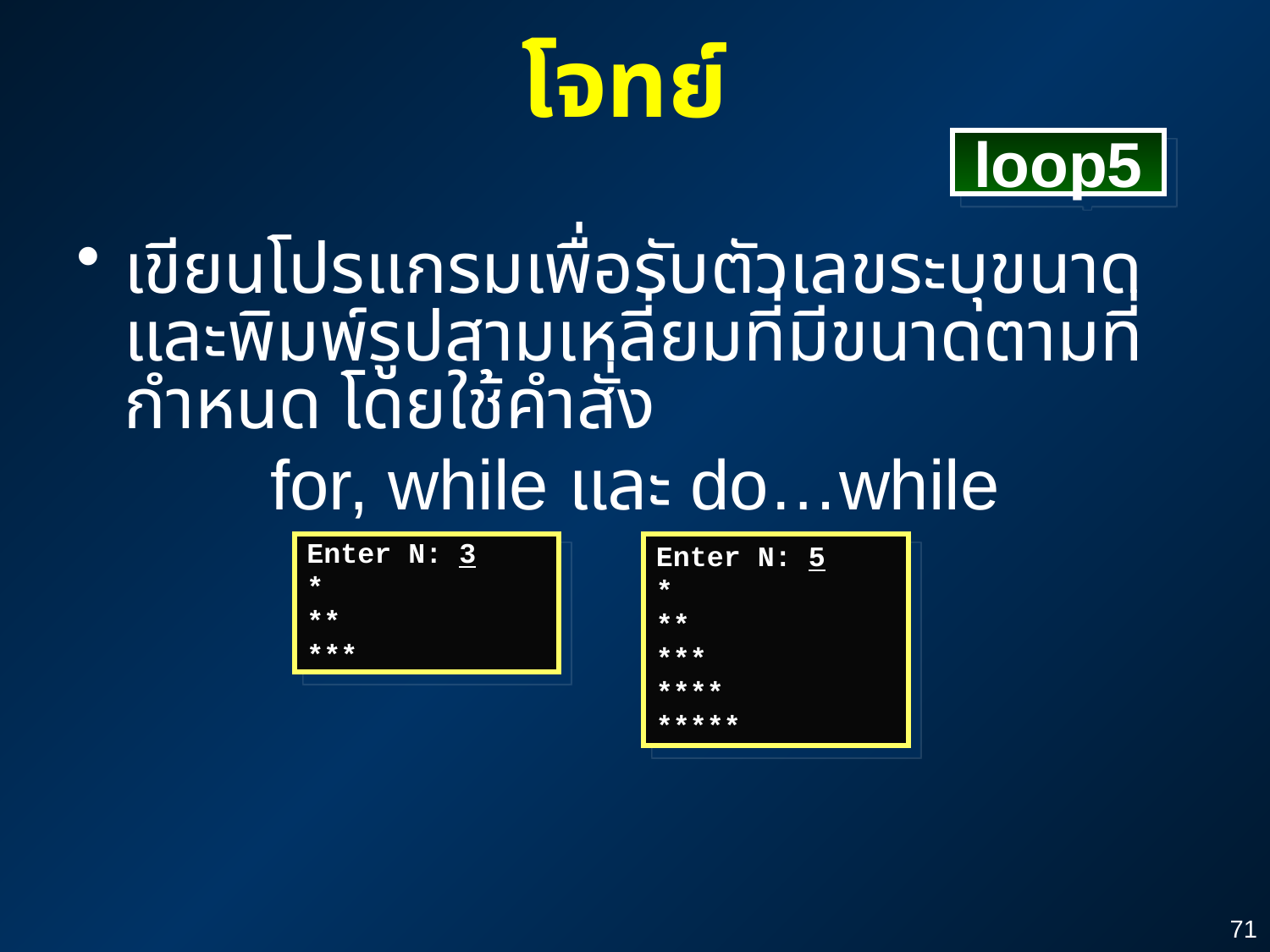

โจทย์
loop5
เขียนโปรแกรมเพื่อรับตัวเลขระบุขนาด และพิมพ์รูปสามเหลี่ยมที่มีขนาดตามที่กำหนด โดยใช้คำสั่ง
for, while และ do…while
Enter N: 3
*
**
***
Enter N: 5
*
**
***
****
*****
71